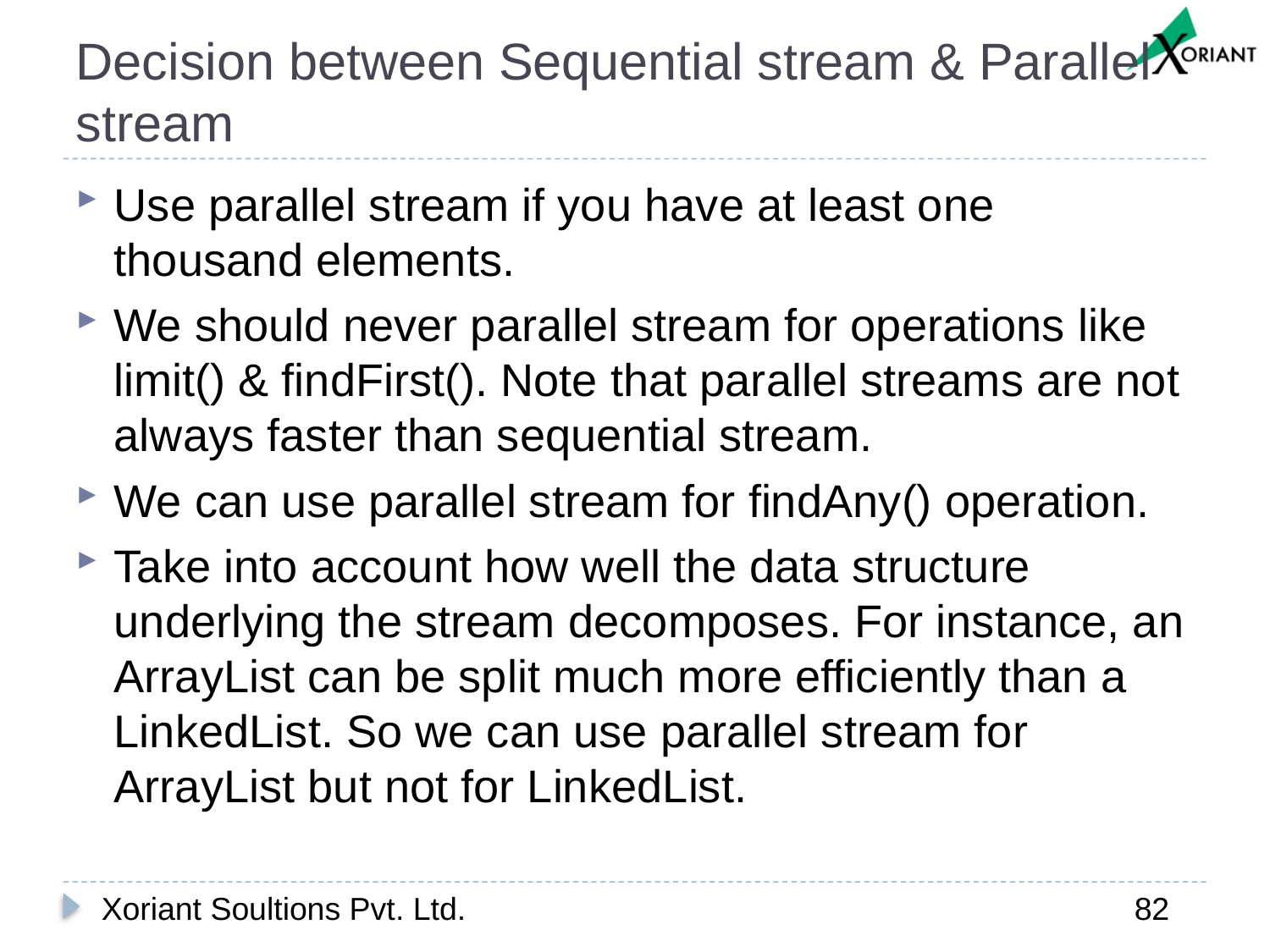

# Decision between Sequential stream & Parallel stream
Use parallel stream if you have at least one thousand elements.
We should never parallel stream for operations like limit() & findFirst(). Note that parallel streams are not always faster than sequential stream.
We can use parallel stream for findAny() operation.
Take into account how well the data structure underlying the stream decomposes. For instance, an ArrayList can be split much more efficiently than a LinkedList. So we can use parallel stream for ArrayList but not for LinkedList.
Xoriant Soultions Pvt. Ltd.
82